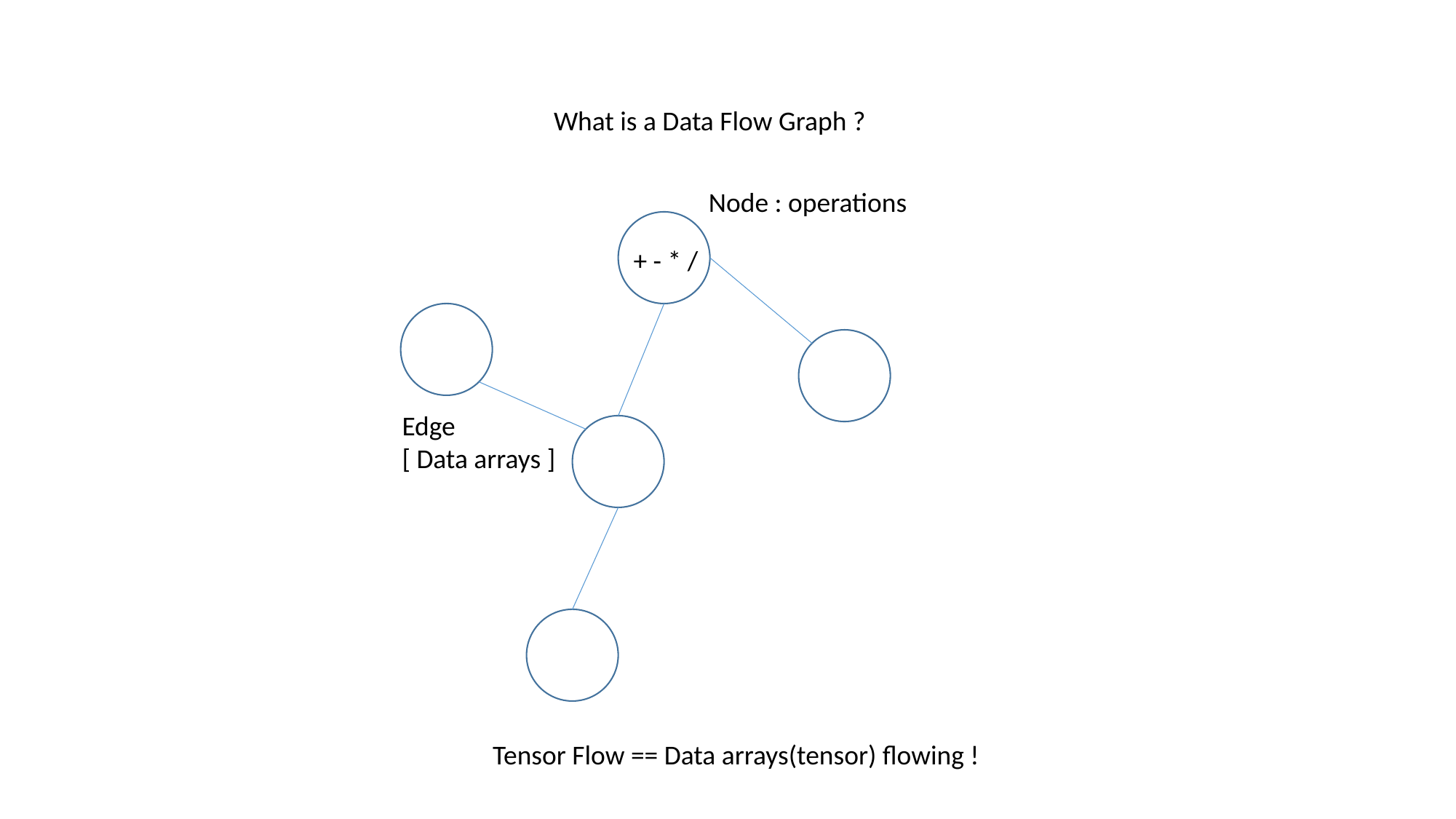

What is a Data Flow Graph ?
Node : operations

+ - * /

Edge
[ Data arrays ]

Tensor Flow == Data arrays(tensor) flowing !